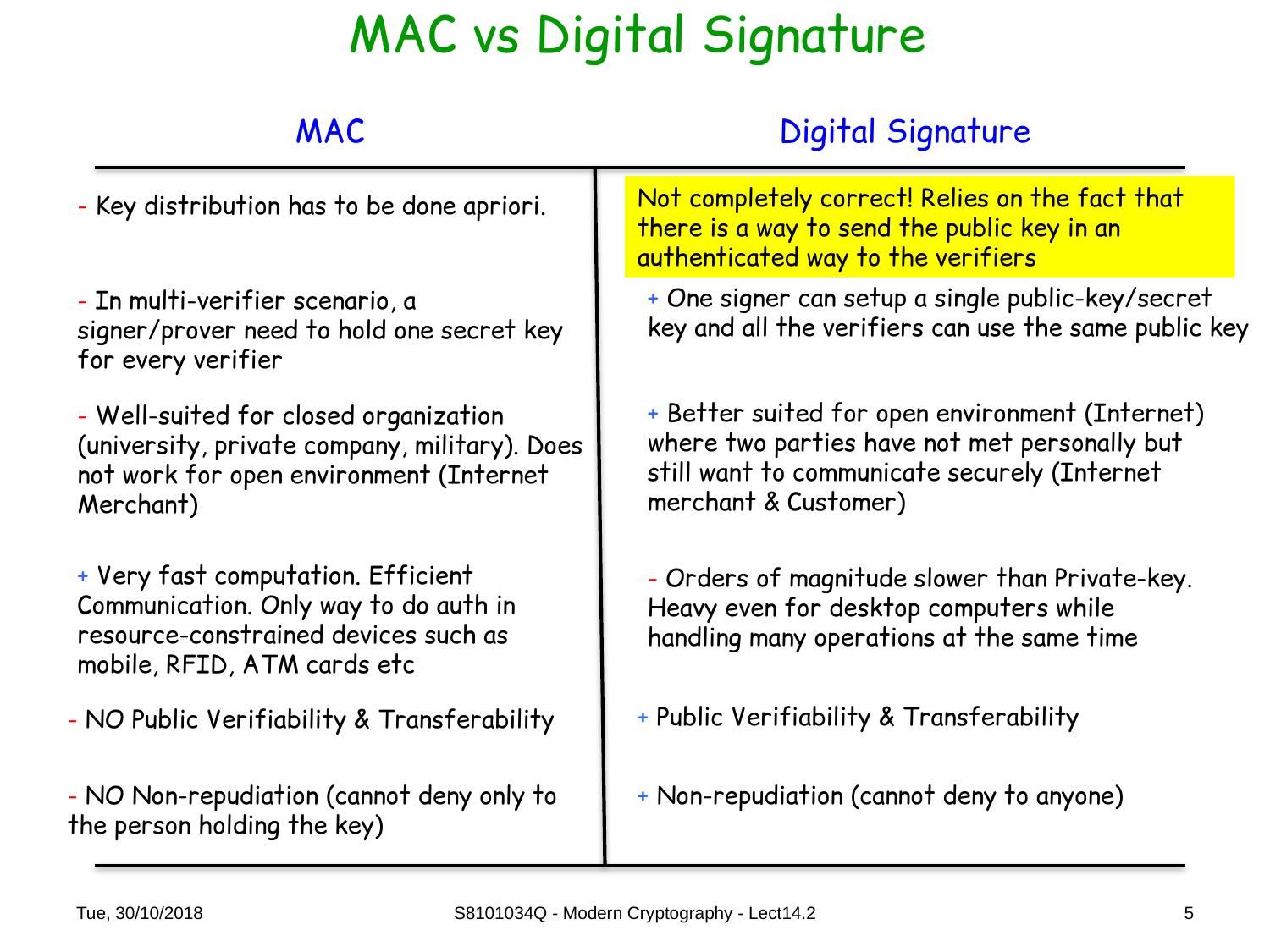

MAC vs Digital Signature

MAC
Digital Signature
Not completely correct! Relies on the fact that there is a way to send the public key in an authenticated way to the verifiers
- Key distribution has to be done apriori.
+ No such assumption needed!
+ One signer can setup a single public-key/secret key and all the verifiers can use the same public key
- In multi-verifier scenario, a signer/prover need to hold one secret key for every verifier
+ Better suited for open environment (Internet) where two parties have not met personally but still want to communicate securely (Internet merchant & Customer)
- Well-suited for closed organization (university, private company, military). Does not work for open environment (Internet Merchant)
+ Very fast computation. Efficient Communication. Only way to do auth in resource-constrained devices such as mobile, RFID, ATM cards etc
- Orders of magnitude slower than Private-key. Heavy even for desktop computers while handling many operations at the same time
+ Public Verifiability & Transferability
- NO Public Verifiability & Transferability
+ Non-repudiation (cannot deny to anyone)
- NO Non-repudiation (cannot deny only to the person holding the key)
Tue, 30/10/2018
S8101034Q - Modern Cryptography - Lect14.2
5